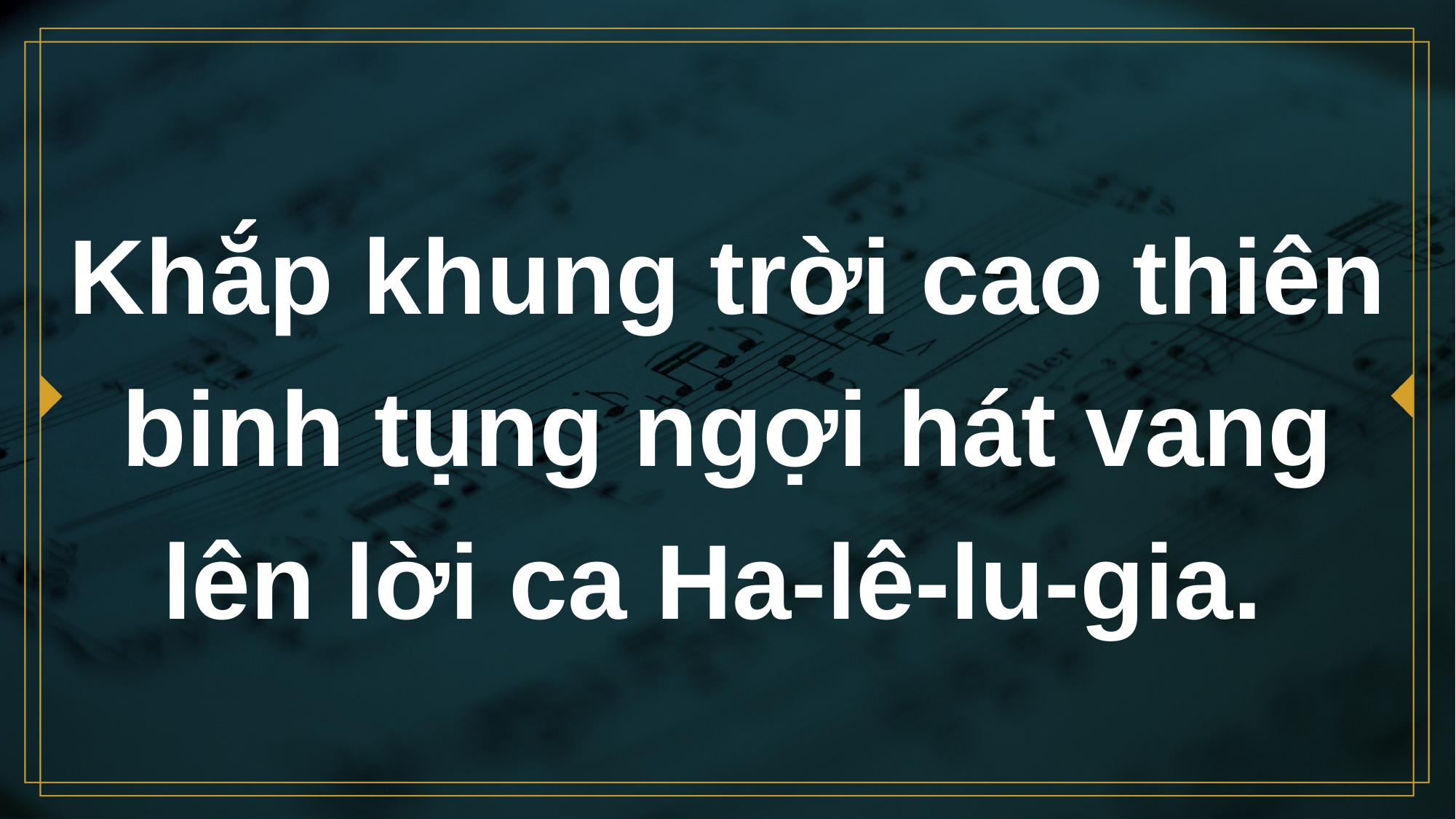

# Khắp khung trời cao thiên binh tụng ngợi hát vang lên lời ca Ha-lê-lu-gia.